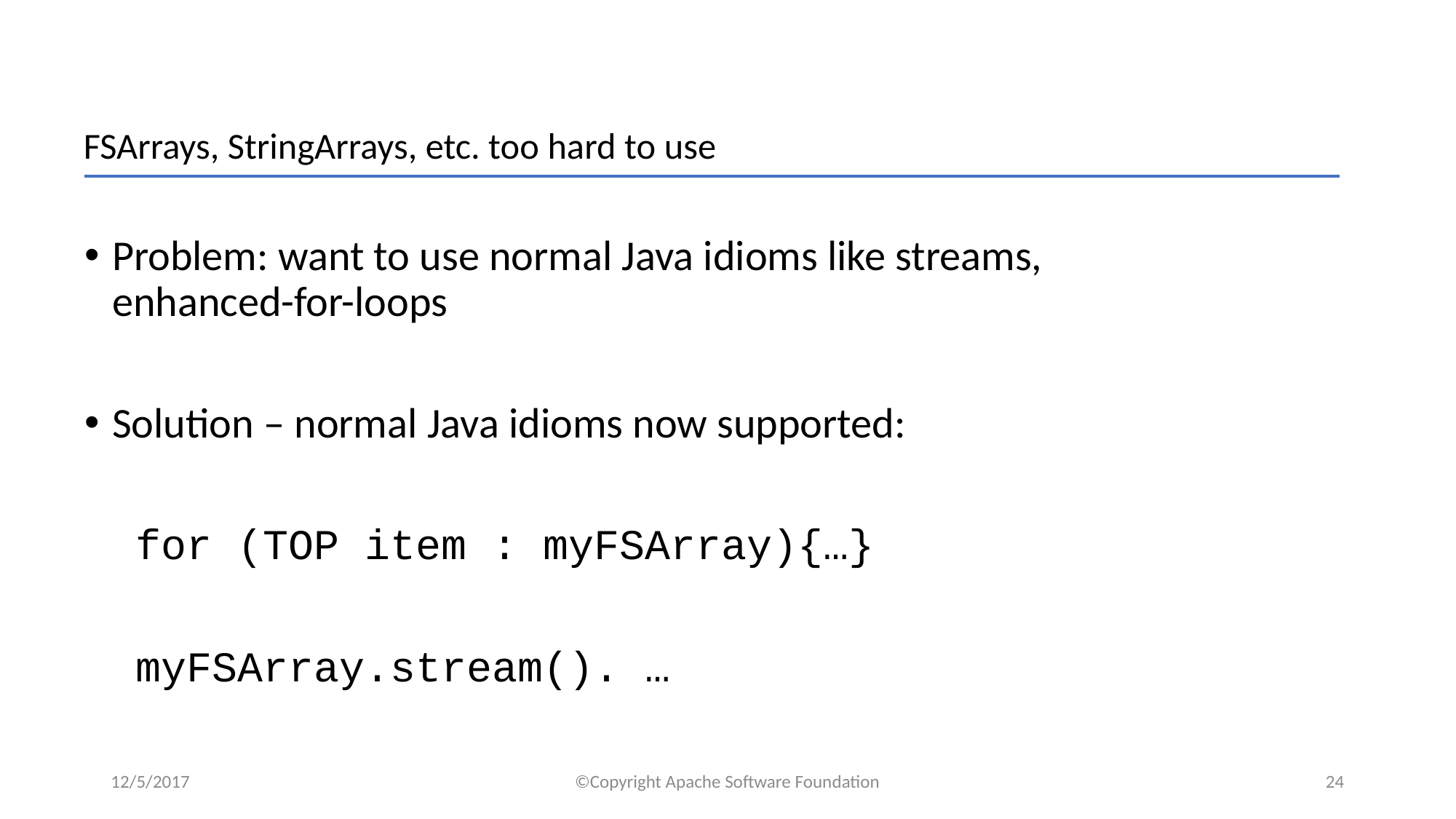

# FSArrays, StringArrays, etc. too hard to use
Problem: want to use normal Java idioms like streams, enhanced-for-loops

Solution – normal Java idioms now supported:

  for (TOP item : myFSArray){…}

  myFSArray.stream(). …

12/5/2017
©Copyright Apache Software Foundation
24